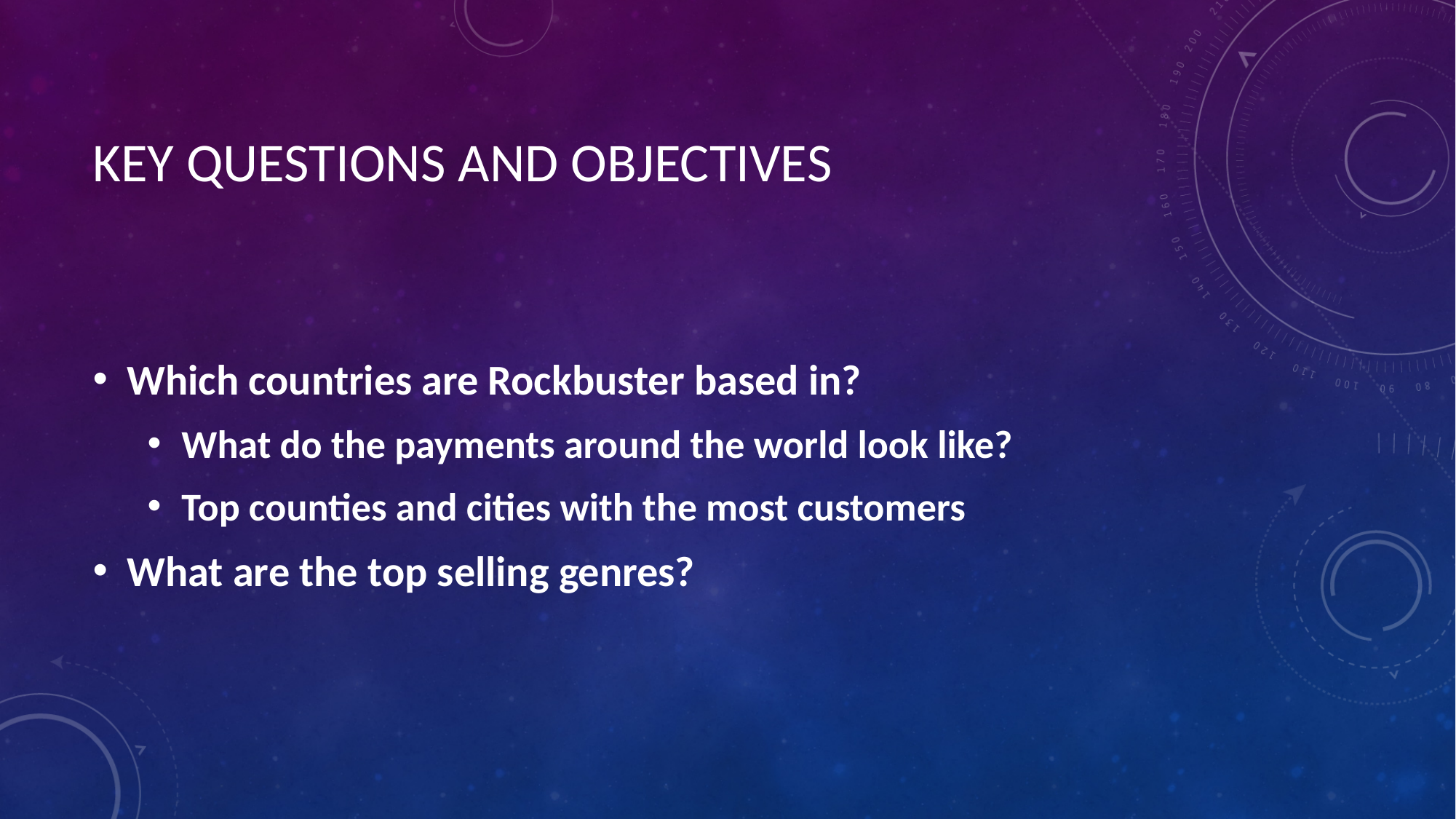

# Key questions and objectives
Which countries are Rockbuster based in?
What do the payments around the world look like?
Top counties and cities with the most customers
What are the top selling genres?